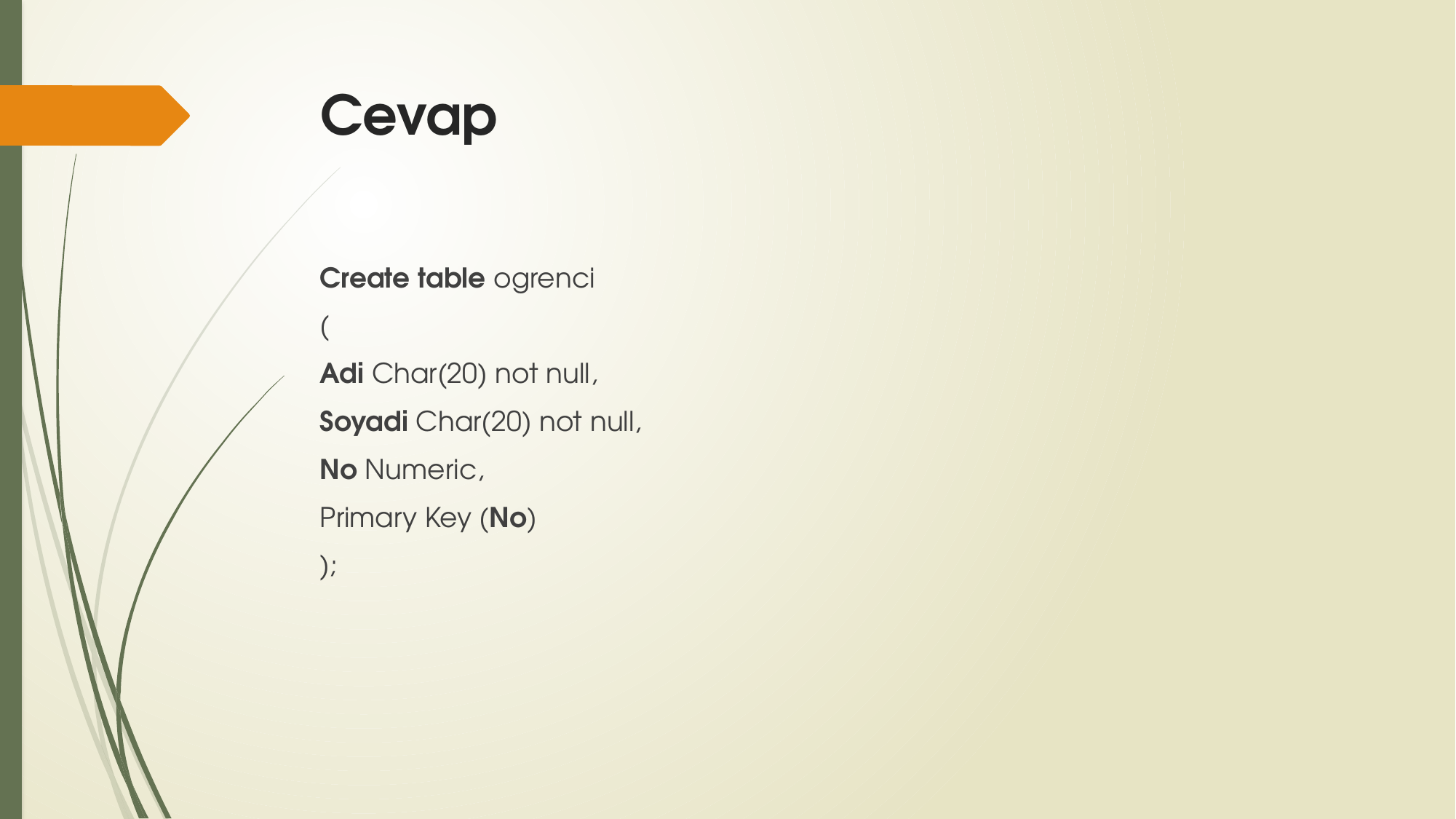

# Cevap
Create table ogrenci
(
Adi Char(20) not null,
Soyadi Char(20) not null,
No Numeric,
Primary Key (No)
);